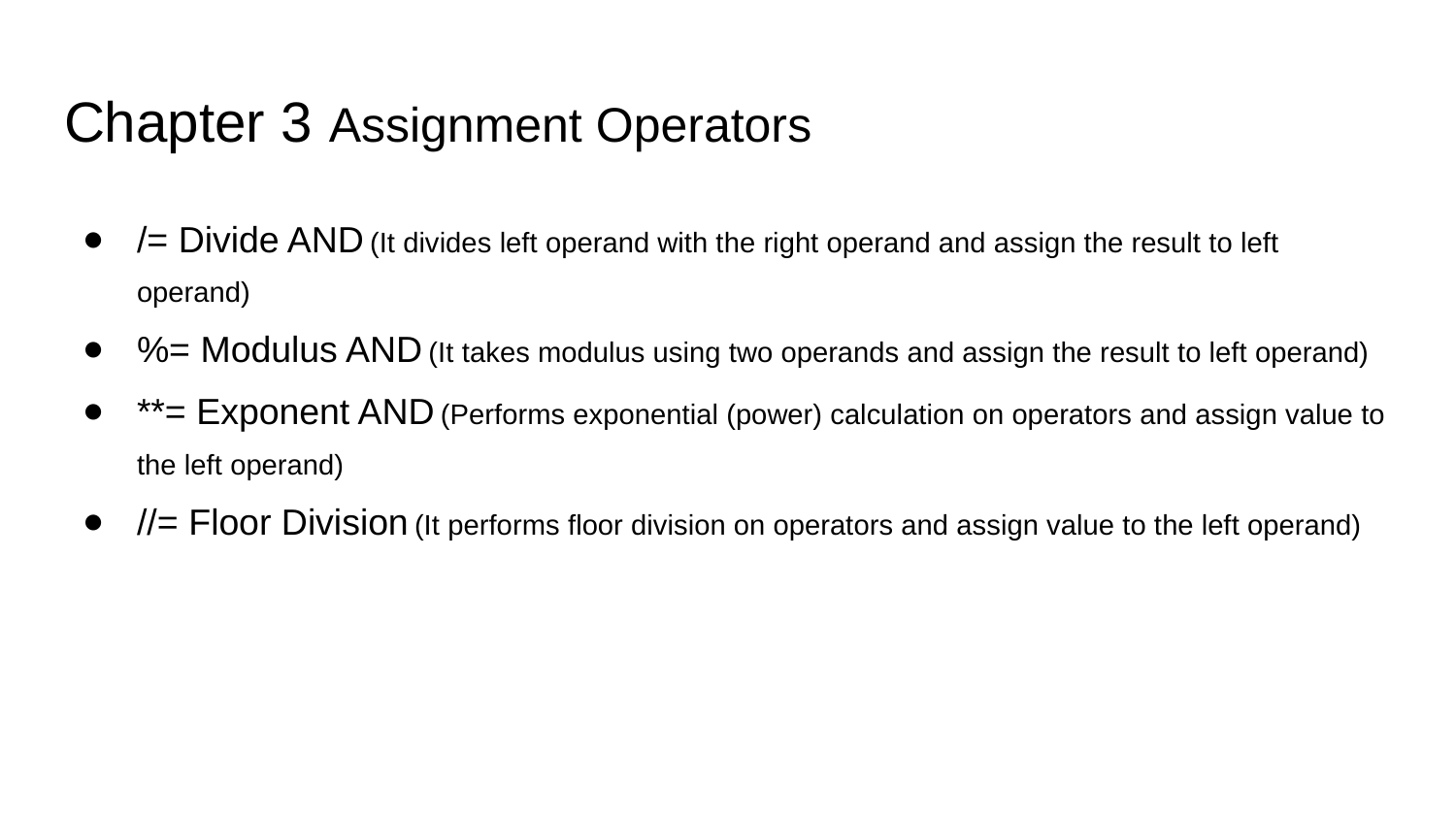

# Chapter 3 Assignment Operators
/= Divide AND (It divides left operand with the right operand and assign the result to left operand)
%= Modulus AND (It takes modulus using two operands and assign the result to left operand)
**= Exponent AND (Performs exponential (power) calculation on operators and assign value to the left operand)
//= Floor Division (It performs floor division on operators and assign value to the left operand)